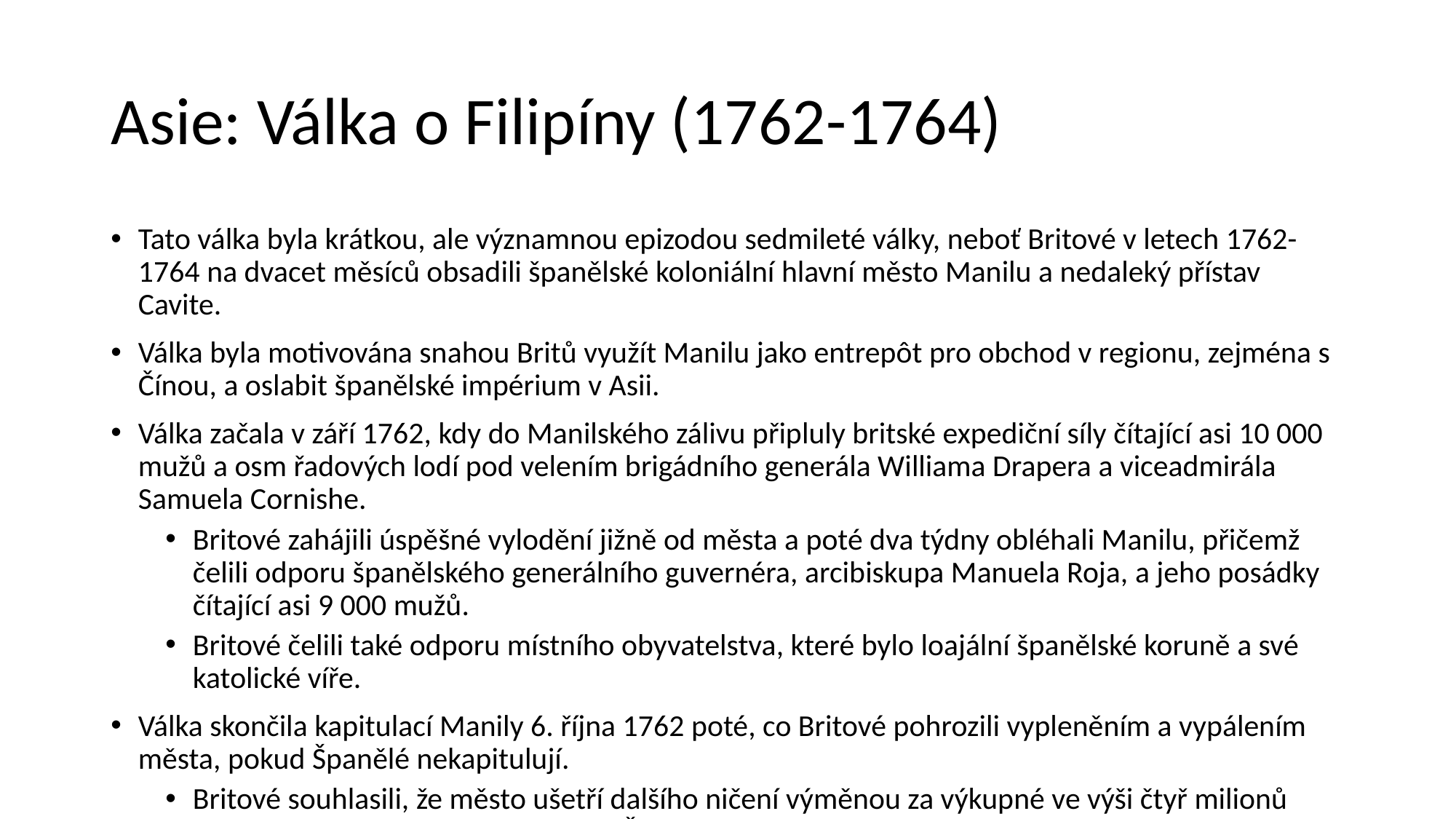

# Asie: Válka o Filipíny (1762-1764)
Tato válka byla krátkou, ale významnou epizodou sedmileté války, neboť Britové v letech 1762-1764 na dvacet měsíců obsadili španělské koloniální hlavní město Manilu a nedaleký přístav Cavite.
Válka byla motivována snahou Britů využít Manilu jako entrepôt pro obchod v regionu, zejména s Čínou, a oslabit španělské impérium v Asii.
Válka začala v září 1762, kdy do Manilského zálivu připluly britské expediční síly čítající asi 10 000 mužů a osm řadových lodí pod velením brigádního generála Williama Drapera a viceadmirála Samuela Cornishe.
Britové zahájili úspěšné vylodění jižně od města a poté dva týdny obléhali Manilu, přičemž čelili odporu španělského generálního guvernéra, arcibiskupa Manuela Roja, a jeho posádky čítající asi 9 000 mužů.
Britové čelili také odporu místního obyvatelstva, které bylo loajální španělské koruně a své katolické víře.
Válka skončila kapitulací Manily 6. října 1762 poté, co Britové pohrozili vypleněním a vypálením města, pokud Španělé nekapitulují.
Britové souhlasili, že město ušetří dalšího ničení výměnou za výkupné ve výši čtyř milionů mexických stříbrných dolarů, které Španělé nikdy v plné výši nezaplatili.
Britové také ovládli Cavite, hlavní námořní základnu Španělů na Filipínách, a zmocnili se několika španělských lodí a velkého množství vojenských zásob.
Válka se omezila na Manilu a Cavite, protože Britové nebyli schopni rozšířit svou kontrolu nad zbytkem Filipín kvůli odporu prozatímní španělské koloniální vlády, kterou vytvořili členové manilské královské audience pod vedením viceguvernéra Simóna de Anda y Salazara a jejich filipínských vojáků.
Anda se prohlásil za legitimního generálního guvernéra Filipín a zřídil své sídlo v Bacoloru ve státě Pampanga.
Anda zorganizoval partyzánskou válku proti britským okupantům a podařilo se mu udržet většinu ostrovů pod španělskou nadvládou.
Válka byla ukončena Pařížskou smlouvou v roce 1763, která navrátila Manilu a Cavite Španělsku spolu s dalšími územími, která Británie během války získala.
Britská okupace Manily však měla trvalý dopad na politický, hospodářský a sociální vývoj Filipín, neboť odhalila slabost španělského koloniálního systému a podnítila filipínský nacionalismus.